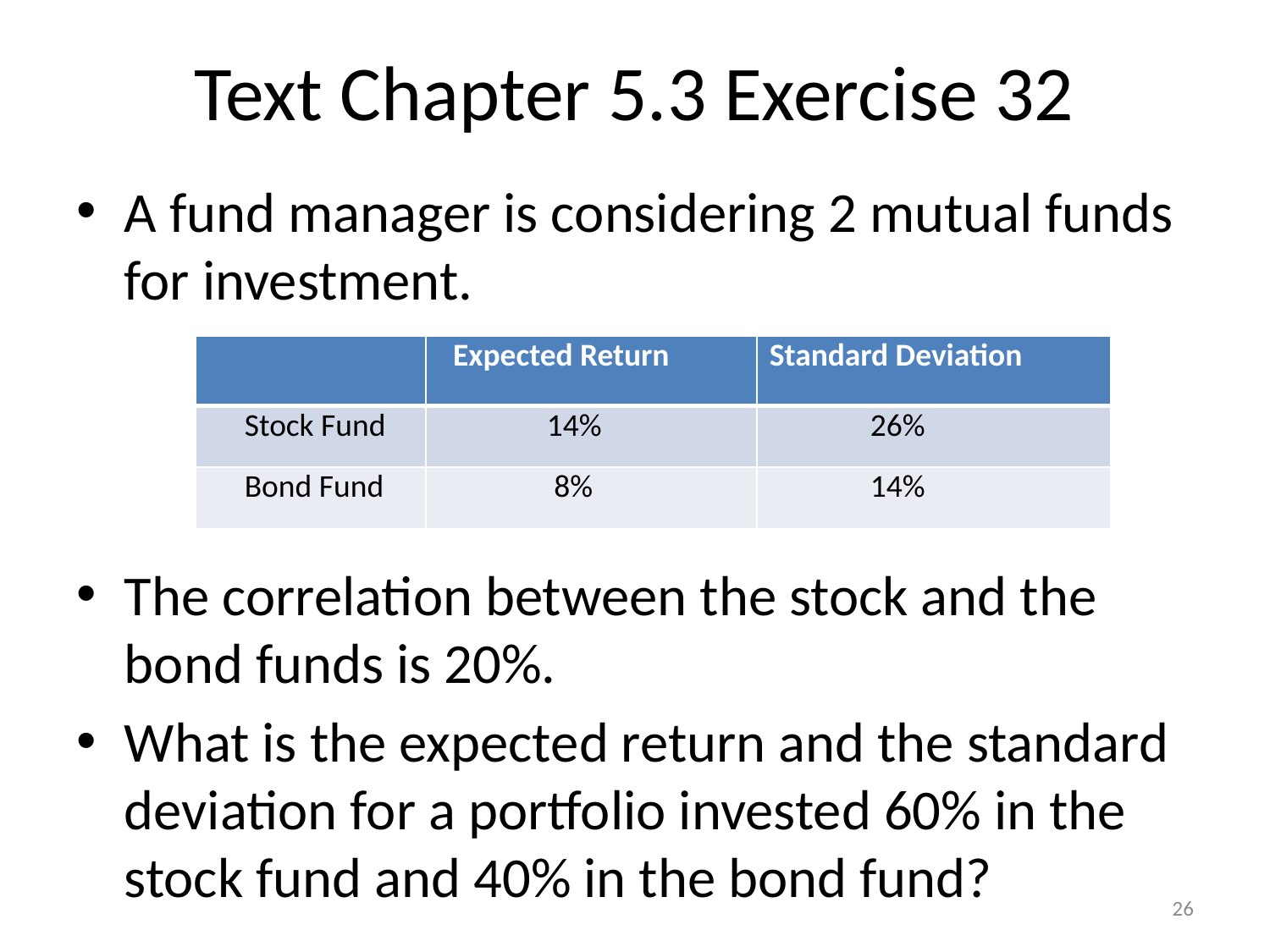

# Text Chapter 5.3 Exercise 32
A fund manager is considering 2 mutual funds for investment.

The correlation between the stock and the bond funds is 20%.
What is the expected return and the standard deviation for a portfolio invested 60% in the stock fund and 40% in the bond fund?
|  | Expected Return | Standard Deviation |
| --- | --- | --- |
| Stock Fund | 14% | 26% |
| Bond Fund | 8% | 14% |
26